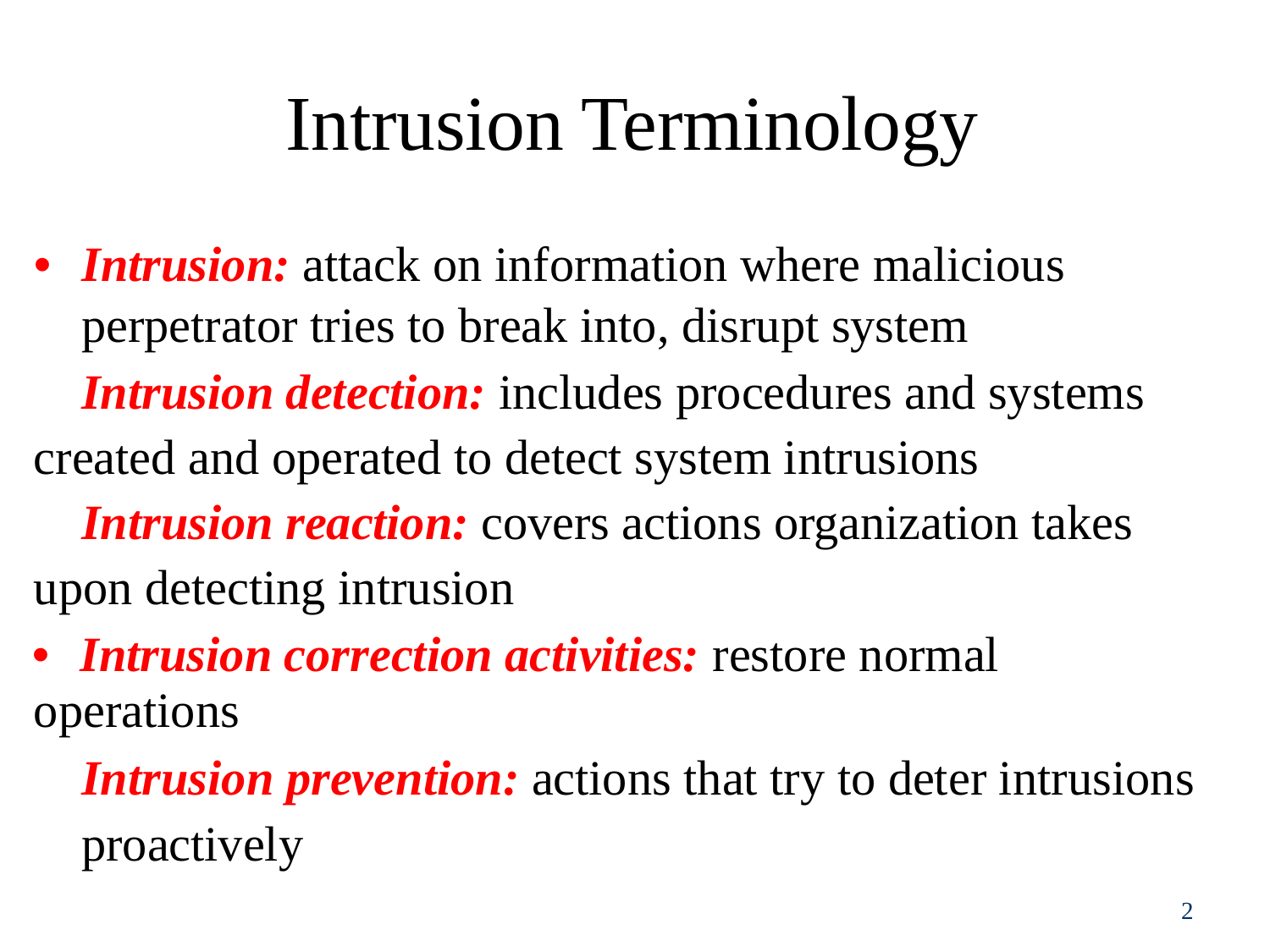

Intrusion Terminology
•  Intrusion: attack on information where malicious
perpetrator tries to break into, disrupt system
	Intrusion detection: includes procedures and systems
created and operated to detect system intrusions
	Intrusion reaction: covers actions organization takes
upon detecting intrusion
•  Intrusion correction activities: restore normal operations
	Intrusion prevention: actions that try to deter intrusions proactively
2